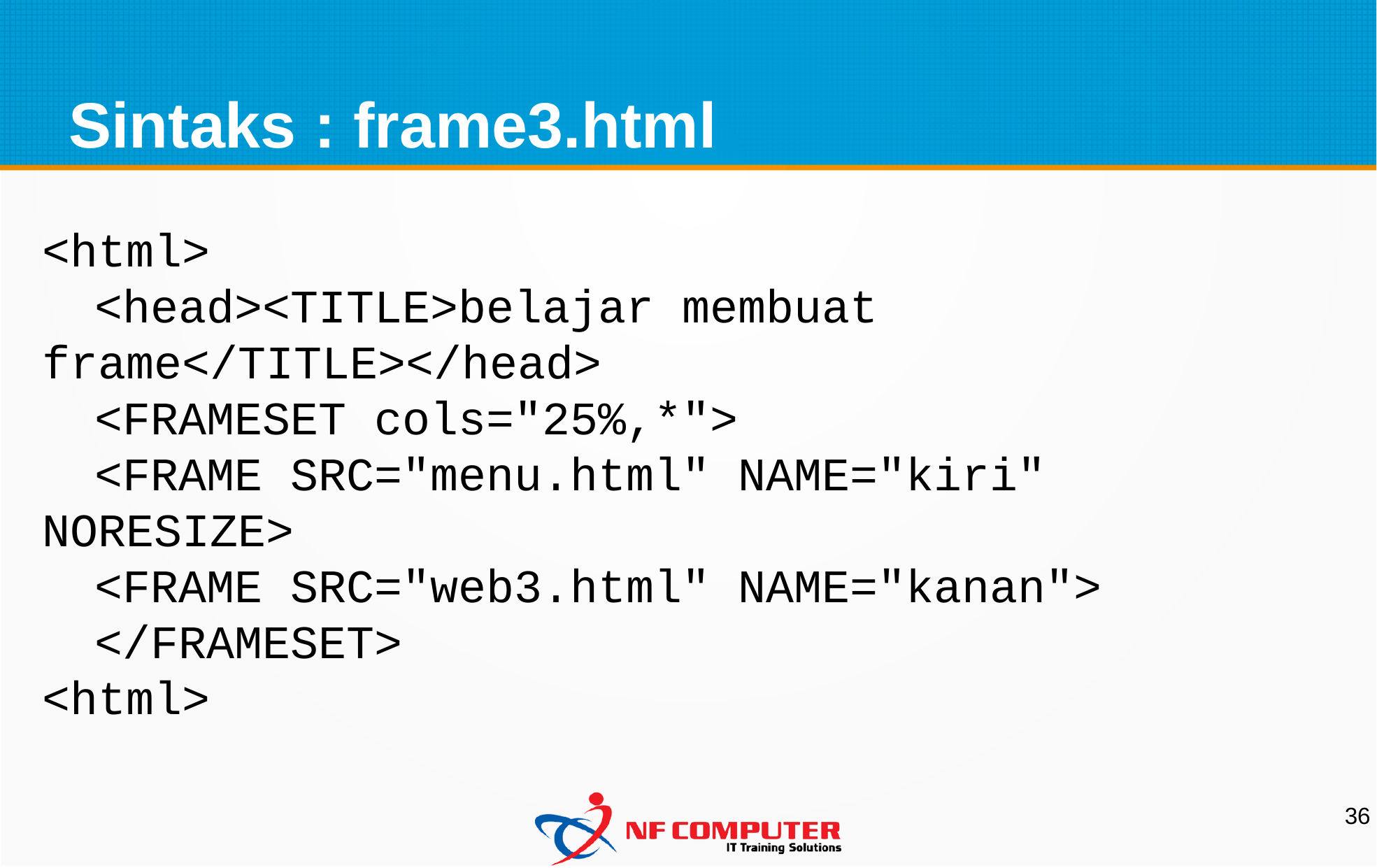

Sintaks : frame3.html
<html>
<head><TITLE>belajar membuat frame</TITLE></head>
<FRAMESET cols="25%,*">
<FRAME SRC="menu.html" NAME="kiri" NORESIZE>
<FRAME SRC="web3.html" NAME="kanan">
</FRAMESET>
<html>

36